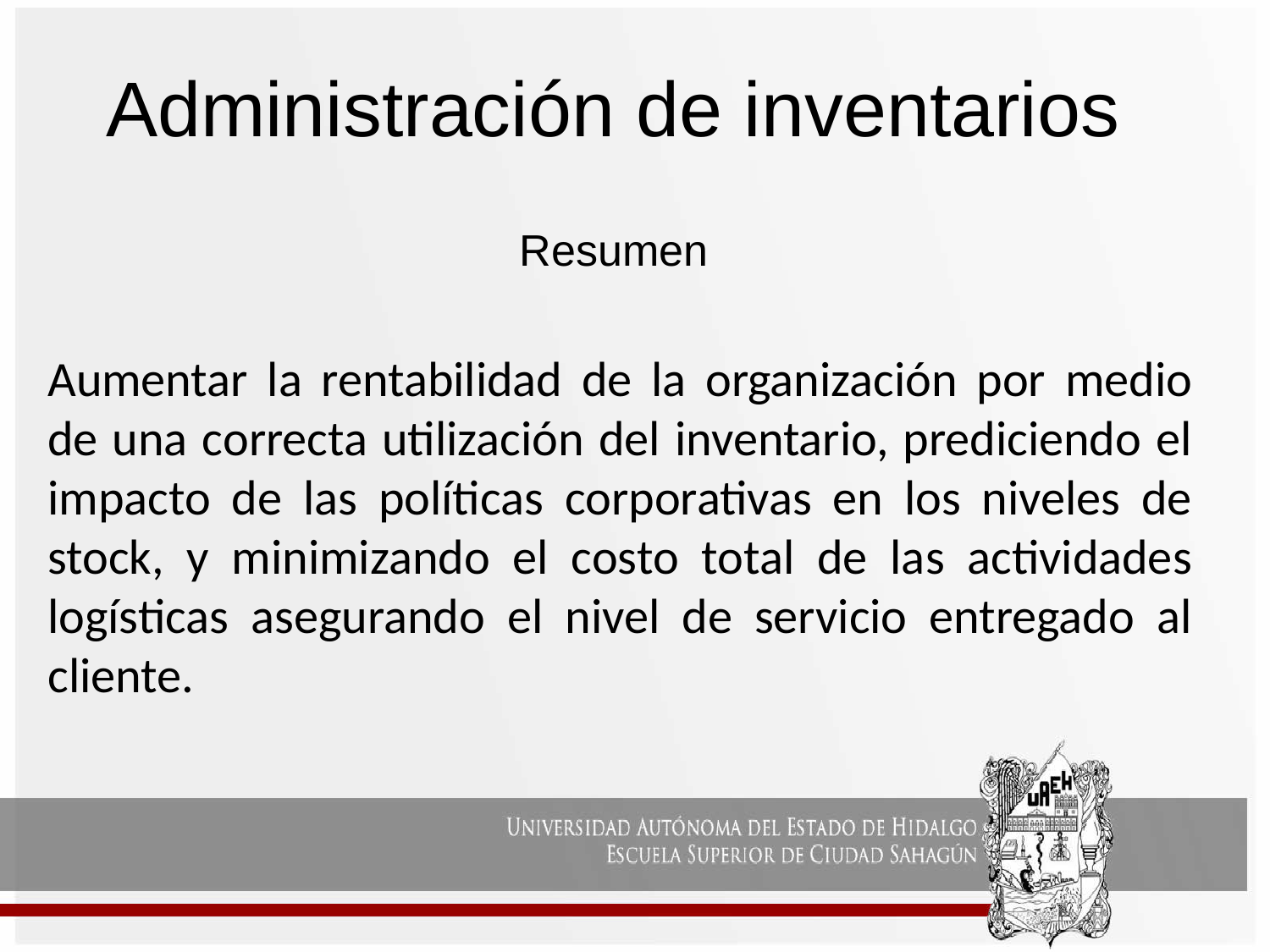

# Administración de inventarios
Resumen

Aumentar la rentabilidad de la organización por medio de una correcta utilización del inventario, prediciendo el impacto de las políticas corporativas en los niveles de stock, y minimizando el costo total de las actividades logísticas asegurando el nivel de servicio entregado al cliente.